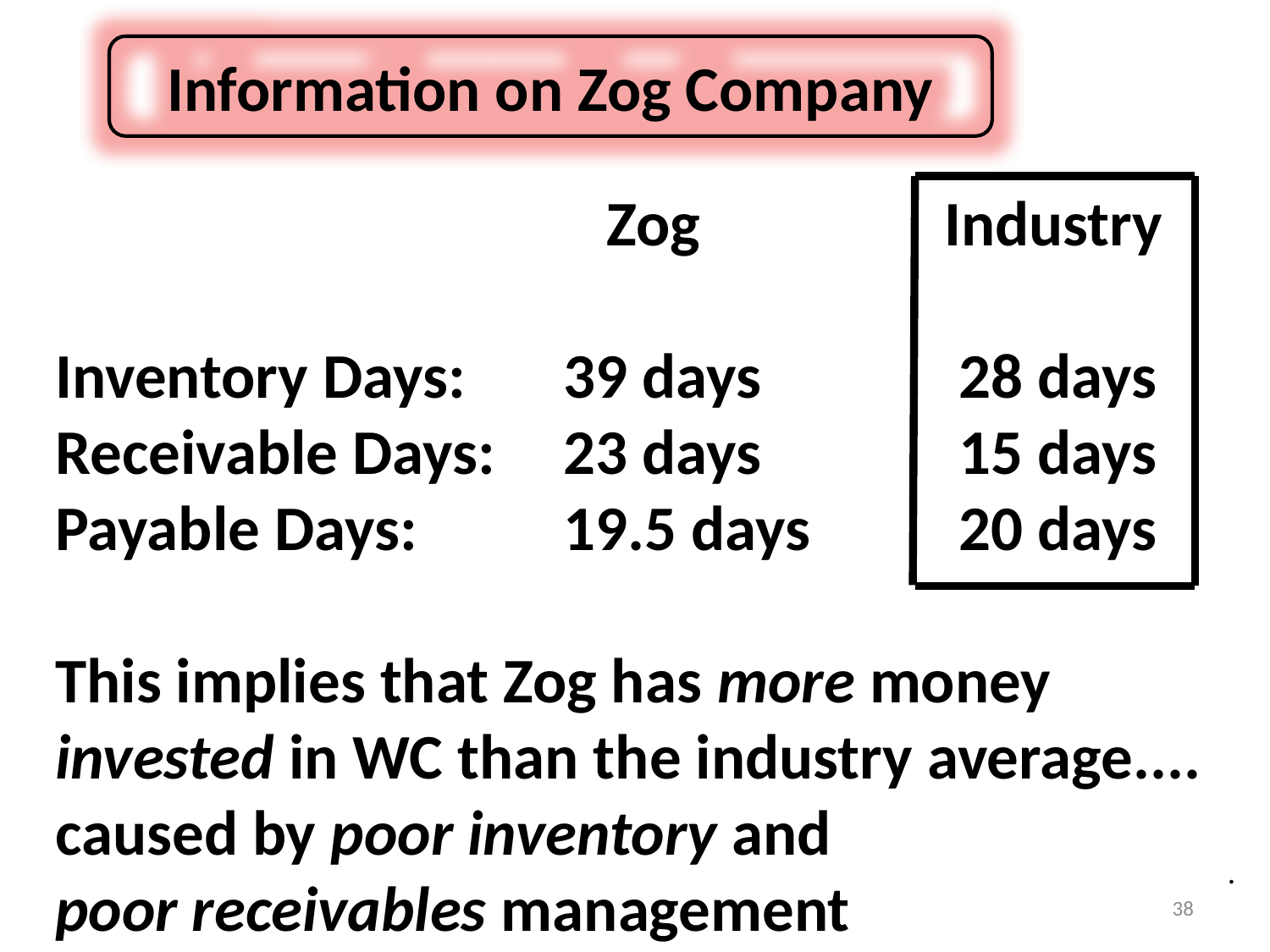

Information on Zog Company
				   Zog		Industry

Inventory Days:	39 days		 28 days
Receivable Days:	23 days		 15 days
Payable Days:		19.5 days		 20 days

This implies that Zog has more money
invested in WC than the industry average....
caused by poor inventory and
poor receivables management
.
38